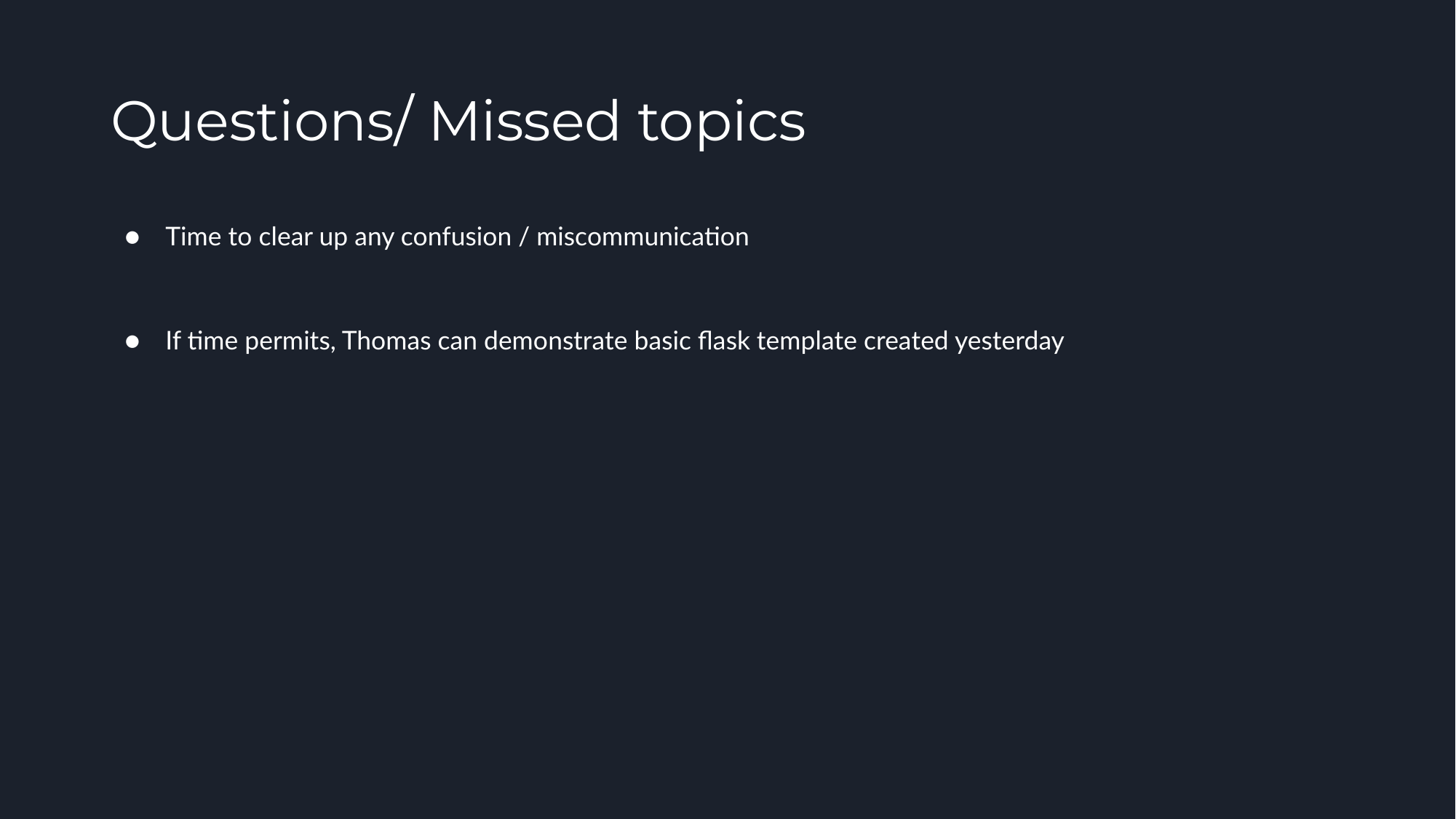

# Questions/ Missed topics
Time to clear up any confusion / miscommunication

If time permits, Thomas can demonstrate basic flask template created yesterday